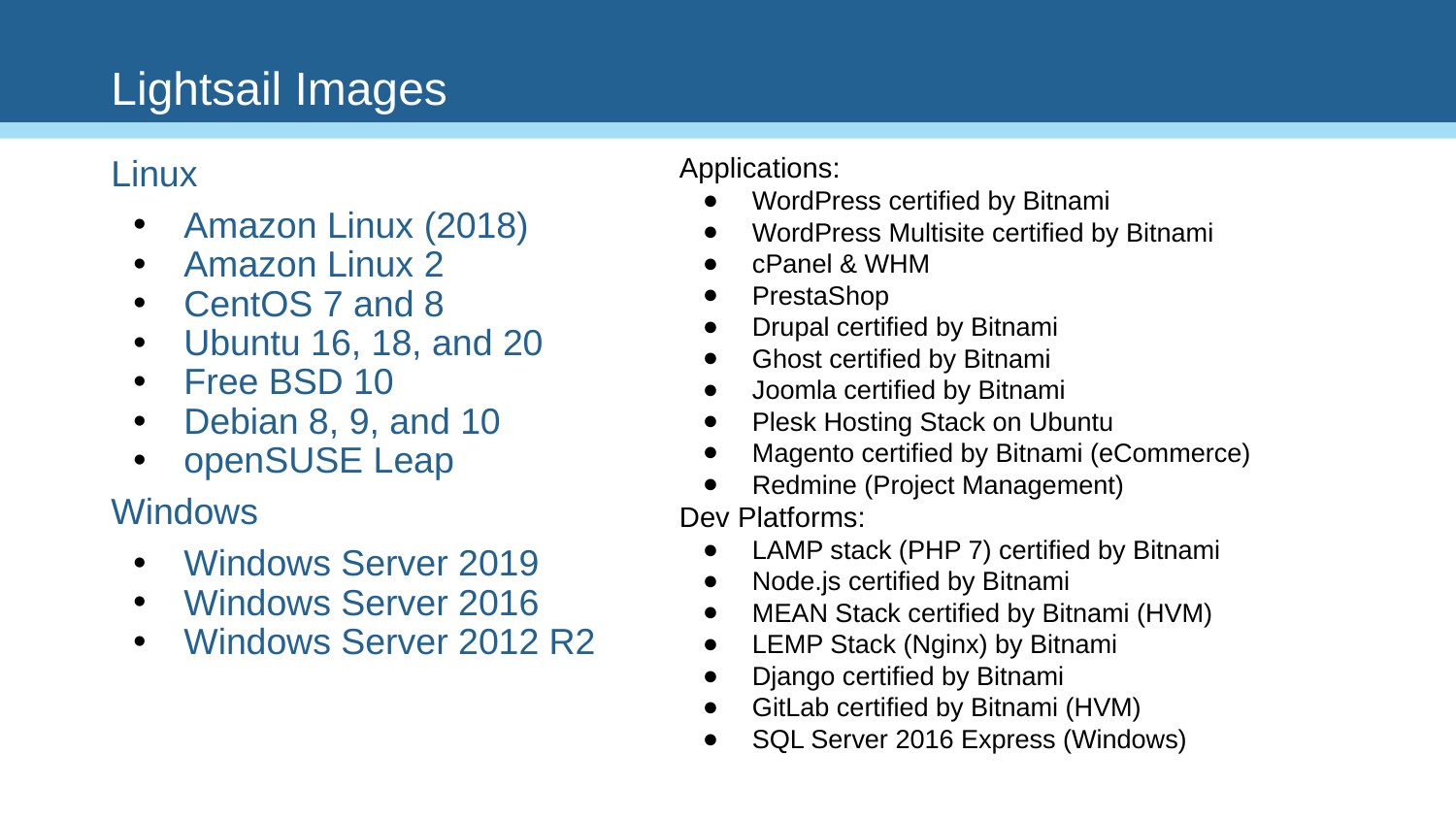

# Lightsail Images
Applications:
WordPress certified by Bitnami
WordPress Multisite certified by Bitnami
cPanel & WHM
PrestaShop
Drupal certified by Bitnami
Ghost certified by Bitnami
Joomla certified by Bitnami
Plesk Hosting Stack on Ubuntu
Magento certified by Bitnami (eCommerce)
Redmine (Project Management)
Dev Platforms:
LAMP stack (PHP 7) certified by Bitnami
Node.js certified by Bitnami
MEAN Stack certified by Bitnami (HVM)
LEMP Stack (Nginx) by Bitnami
Django certified by Bitnami
GitLab certified by Bitnami (HVM)
SQL Server 2016 Express (Windows)

Linux
Amazon Linux (2018)
Amazon Linux 2
CentOS 7 and 8
Ubuntu 16, 18, and 20
Free BSD 10
Debian 8, 9, and 10
openSUSE Leap
Windows
Windows Server 2019
Windows Server 2016
Windows Server 2012 R2